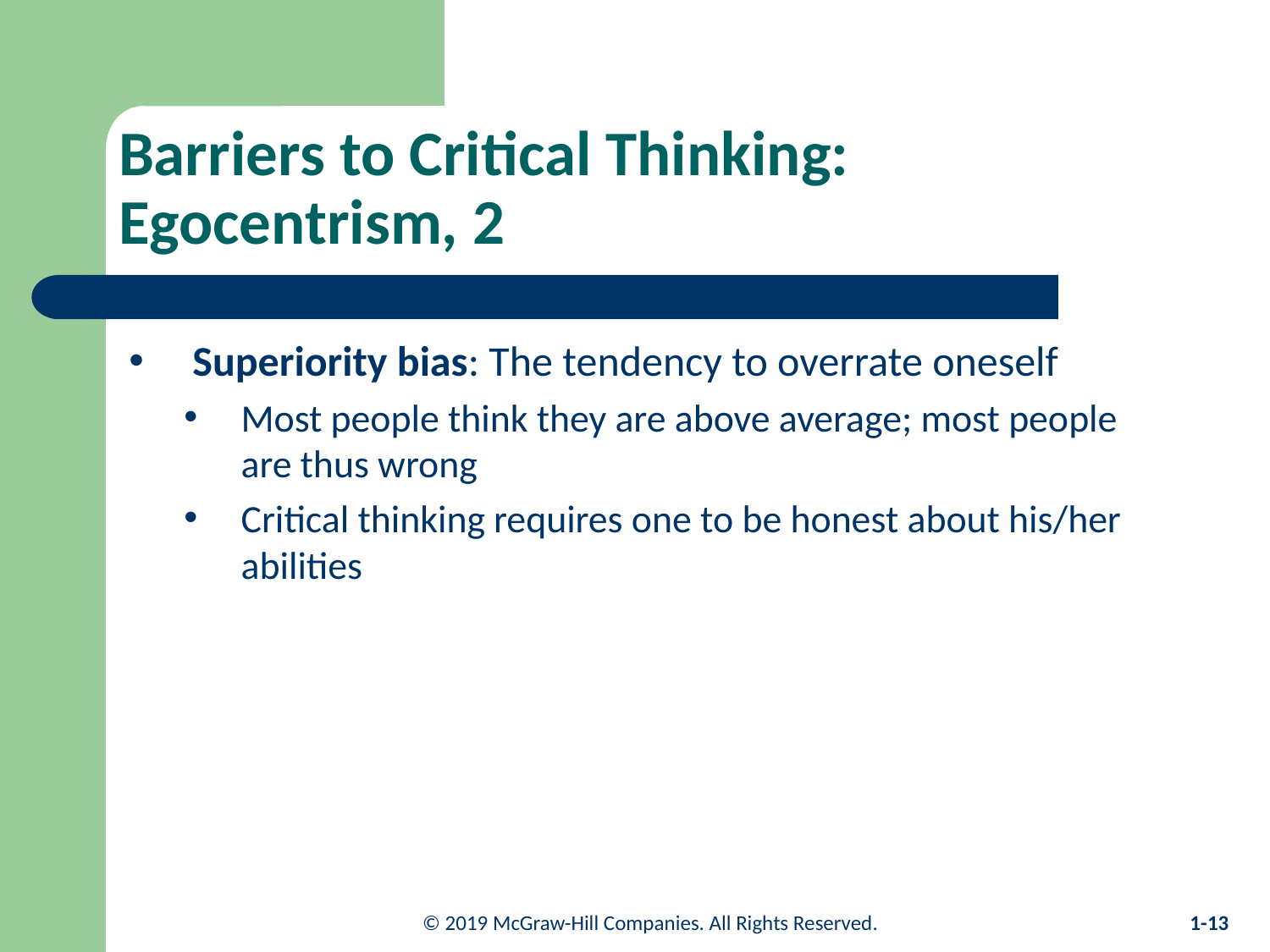

# Barriers to Critical Thinking: Egocentrism, 2
Superiority bias: The tendency to overrate oneself
Most people think they are above average; most people are thus wrong
Critical thinking requires one to be honest about his/her abilities